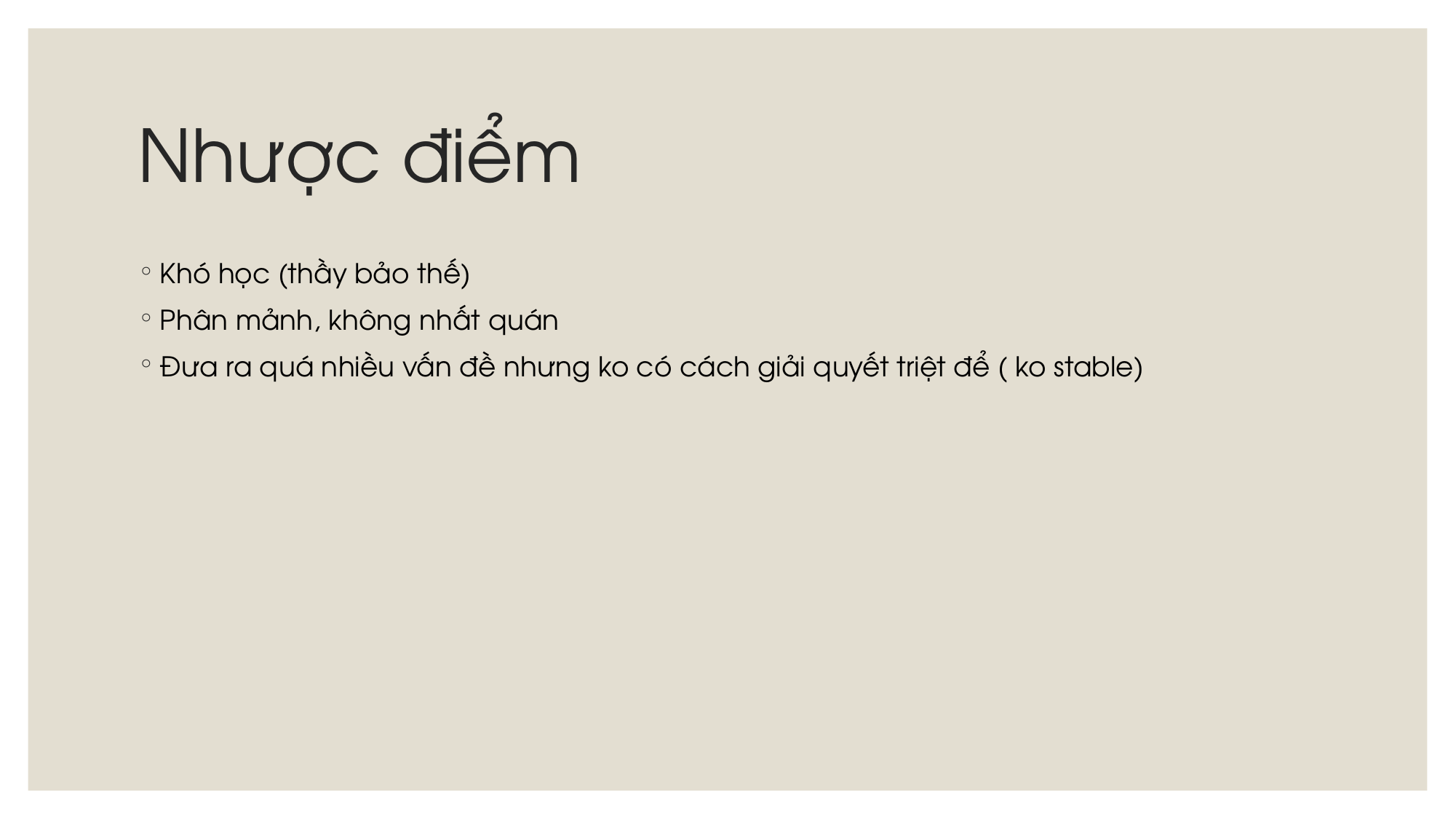

# Nhược điểm
Khó học (thầy bảo thế)
Phân mảnh, không nhất quán
Đưa ra quá nhiều vấn đề nhưng ko có cách giải quyết triệt để ( ko stable)